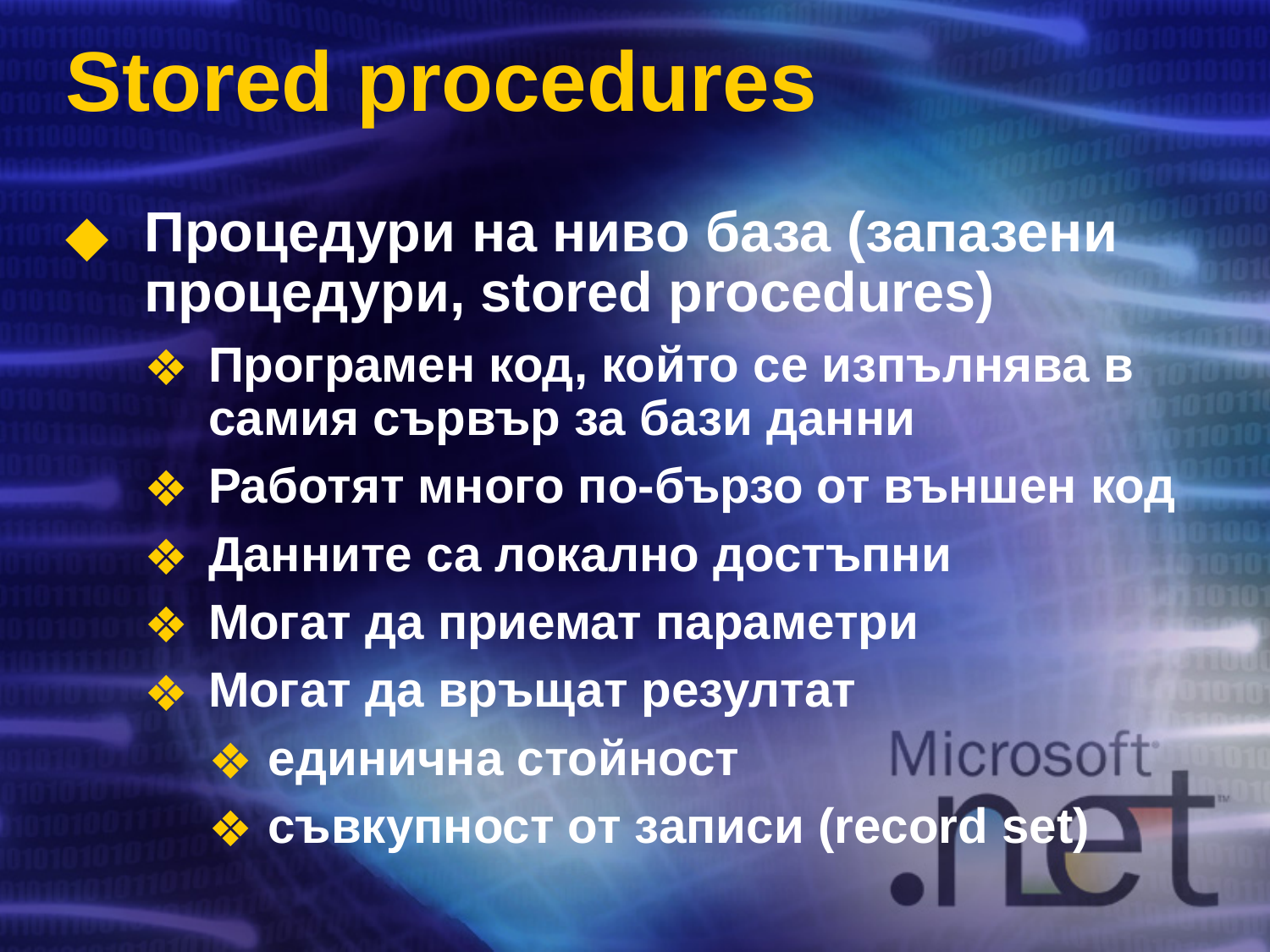

# Stored procedures
Процедури на ниво база (запазени процедури, stored procedures)
Програмен код, който се изпълнява в самия сървър за бази данни
Работят много по-бързо от външен код
Данните са локално достъпни
Могат да приемат параметри
Могат да връщат резултат
единична стойност
съвкупност от записи (record set)